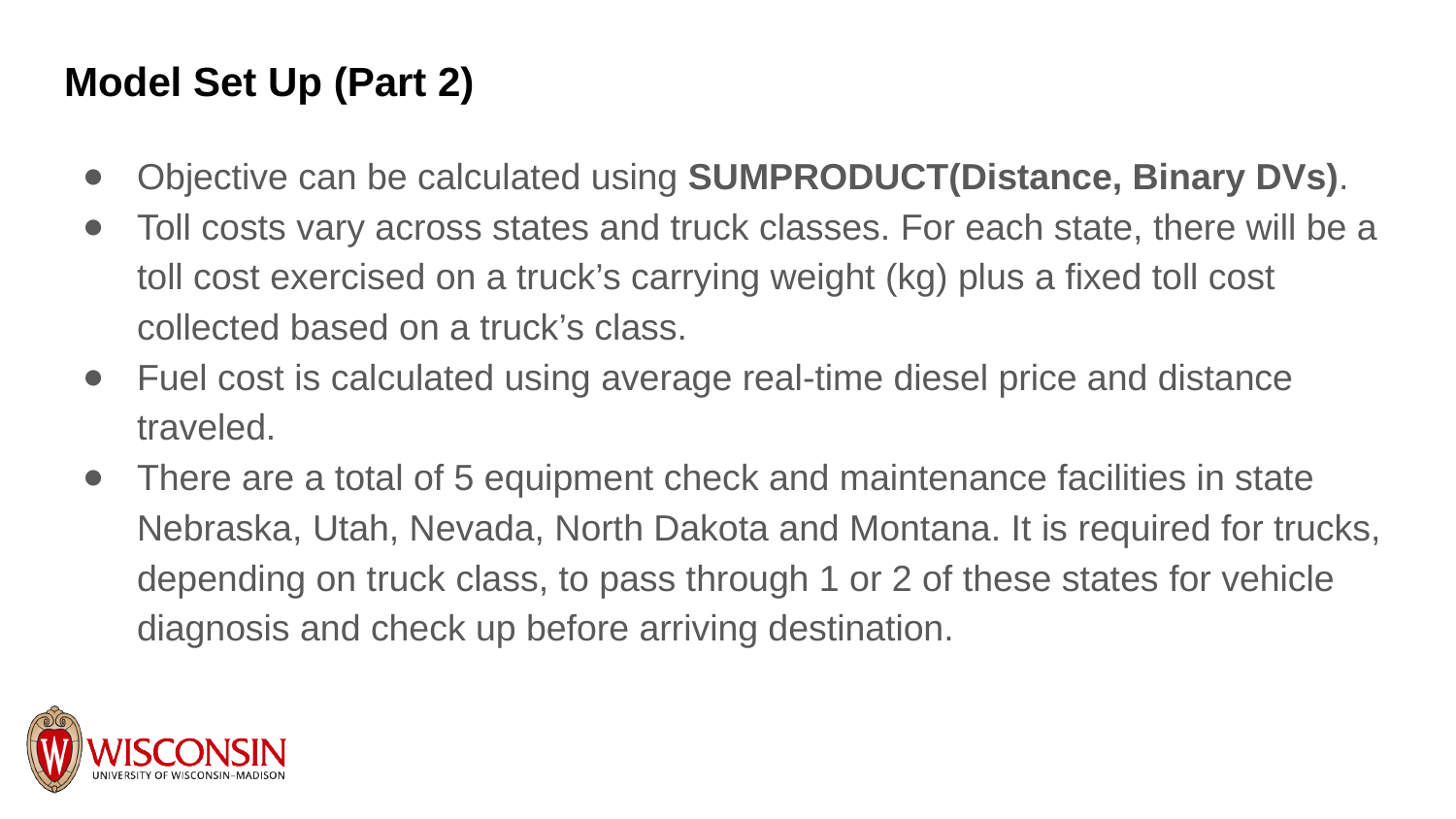

# Model Set Up (Part 2)
Objective can be calculated using SUMPRODUCT(Distance, Binary DVs).
Toll costs vary across states and truck classes. For each state, there will be a toll cost exercised on a truck’s carrying weight (kg) plus a fixed toll cost collected based on a truck’s class.
Fuel cost is calculated using average real-time diesel price and distance traveled.
There are a total of 5 equipment check and maintenance facilities in state Nebraska, Utah, Nevada, North Dakota and Montana. It is required for trucks, depending on truck class, to pass through 1 or 2 of these states for vehicle diagnosis and check up before arriving destination.